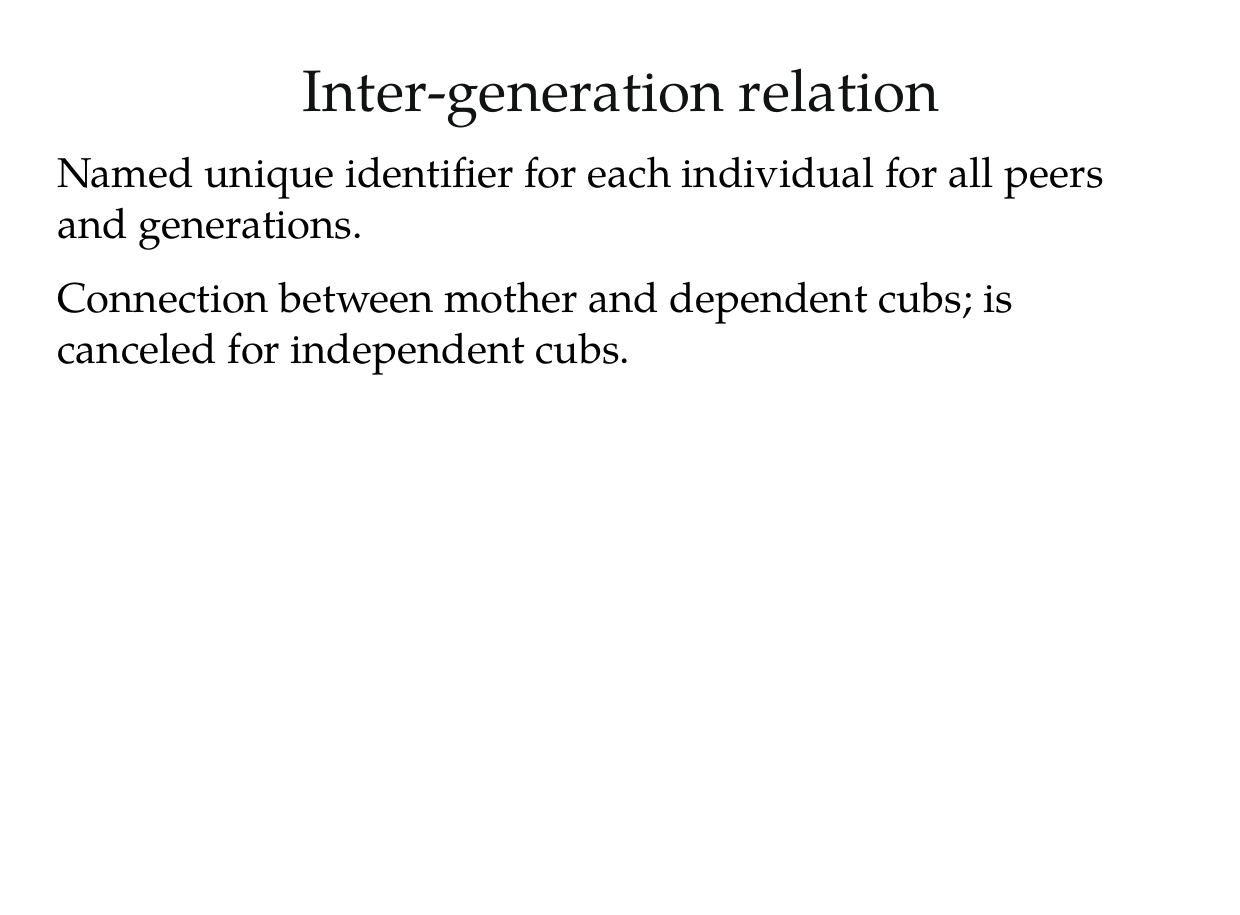

# Inter-generation relation
Named unique identiﬁer for each individual for all peers and generations.
Connection between mother and dependent cubs; is canceled for independent cubs.